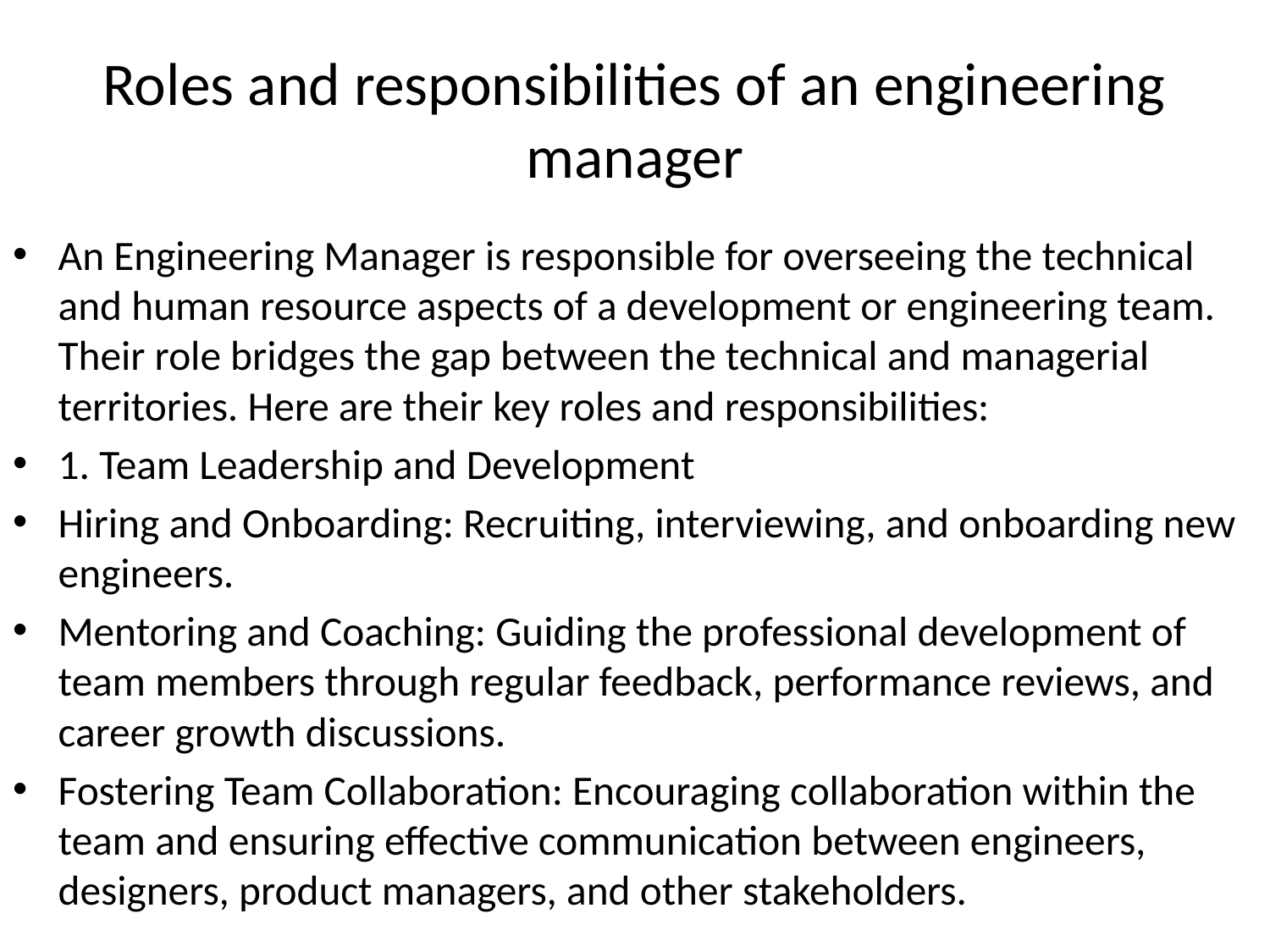

# Roles and responsibilities of an engineering manager
An Engineering Manager is responsible for overseeing the technical and human resource aspects of a development or engineering team. Their role bridges the gap between the technical and managerial territories. Here are their key roles and responsibilities:
1. Team Leadership and Development
Hiring and Onboarding: Recruiting, interviewing, and onboarding new engineers.
Mentoring and Coaching: Guiding the professional development of team members through regular feedback, performance reviews, and career growth discussions.
Fostering Team Collaboration: Encouraging collaboration within the team and ensuring effective communication between engineers, designers, product managers, and other stakeholders.